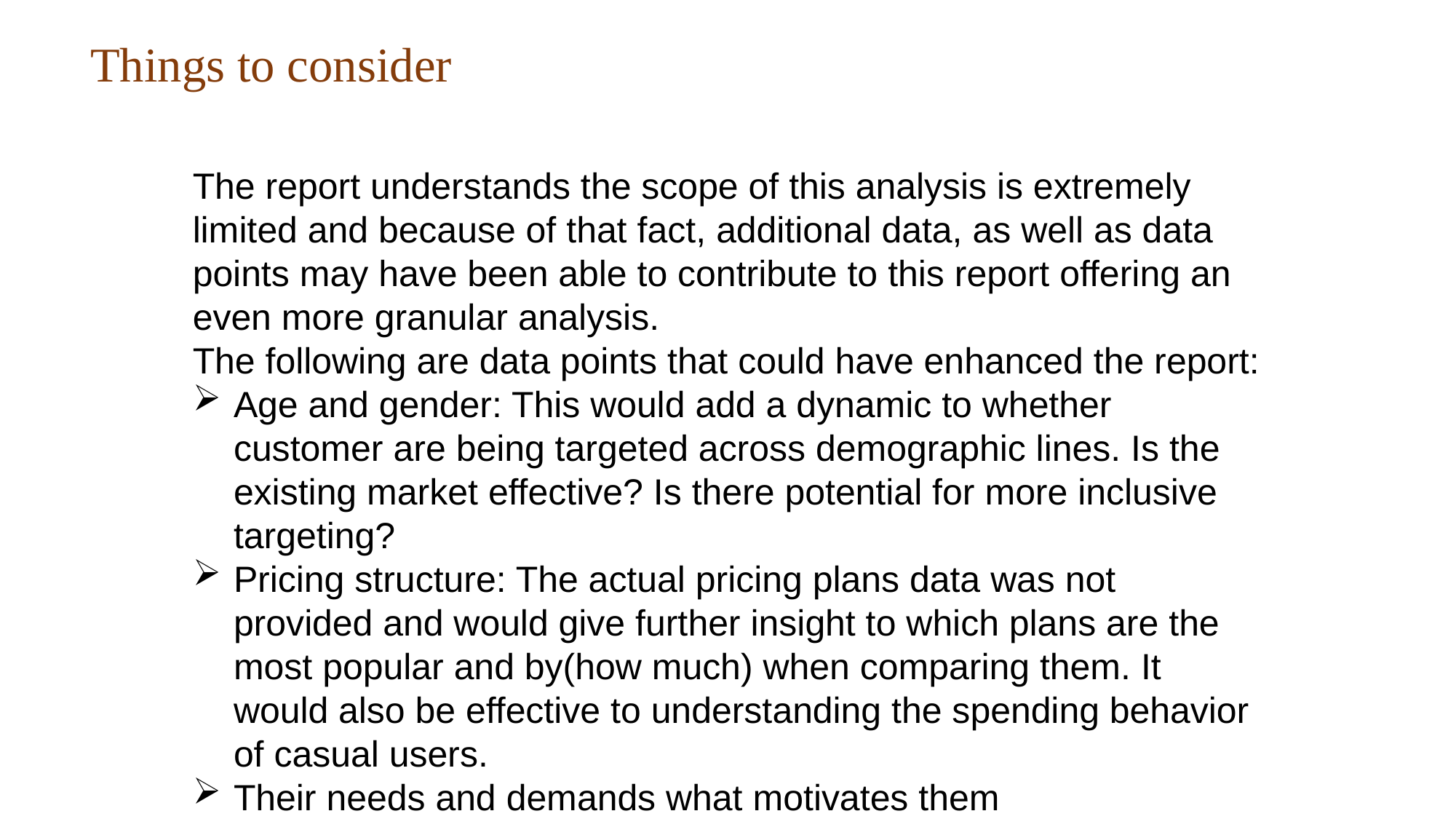

# Things to consider
The report understands the scope of this analysis is extremely limited and because of that fact, additional data, as well as data points may have been able to contribute to this report offering an even more granular analysis.
The following are data points that could have enhanced the report:
Age and gender: This would add a dynamic to whether customer are being targeted across demographic lines. Is the existing market effective? Is there potential for more inclusive targeting?
Pricing structure: The actual pricing plans data was not provided and would give further insight to which plans are the most popular and by(how much) when comparing them. It would also be effective to understanding the spending behavior of casual users.
Their needs and demands what motivates them